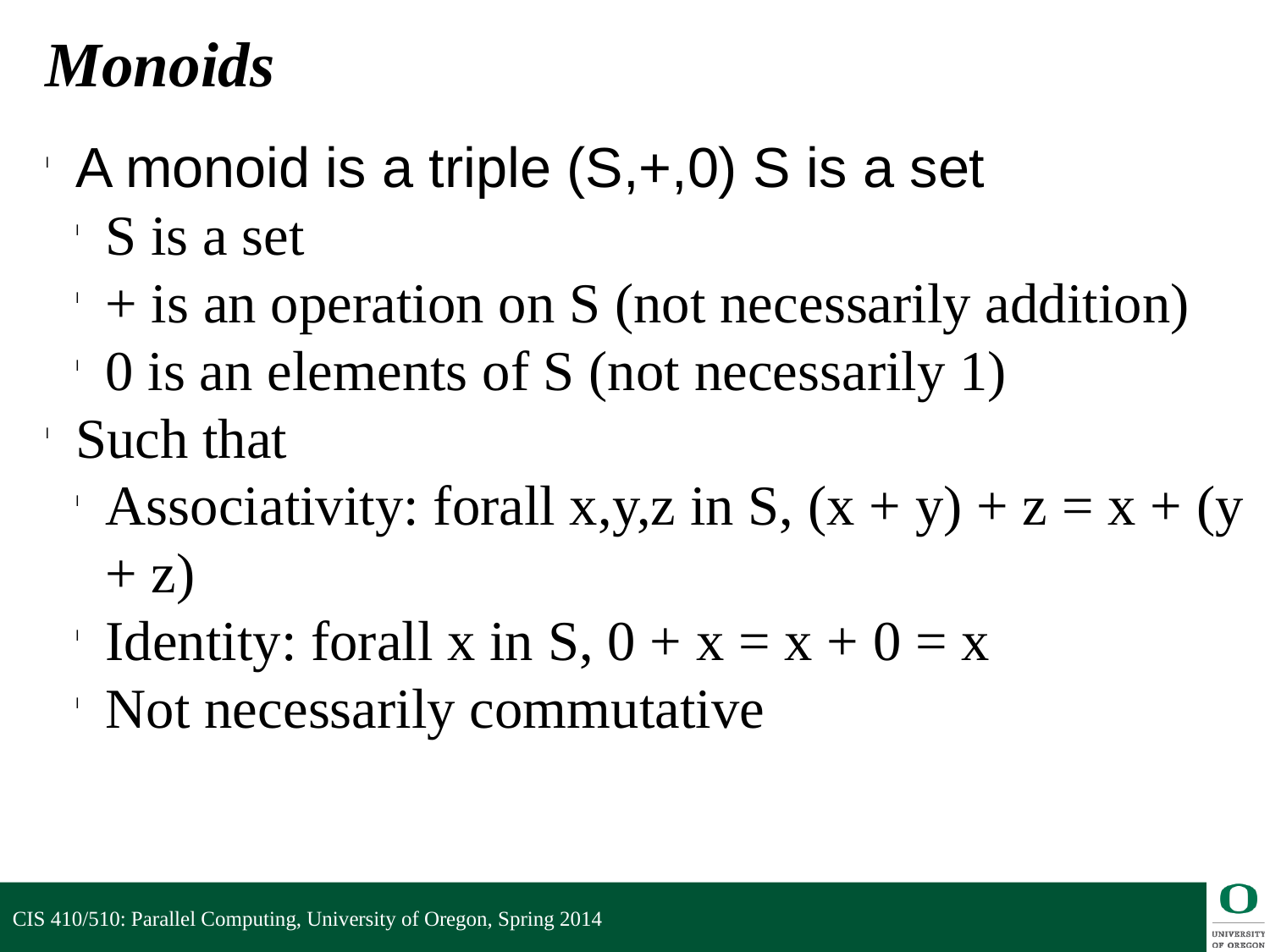

Monoids
A monoid is a triple (S,+,0) S is a set
S is a set
+ is an operation on S (not necessarily addition)
0 is an elements of S (not necessarily 1)
Such that
Associativity: forall x,y,z in S, (x + y) + z = x + (y + z)
Identity: forall x in S, 0 + x = x + 0 = x
Not necessarily commutative
CIS 410/510: Parallel Computing, University of Oregon, Spring 2014